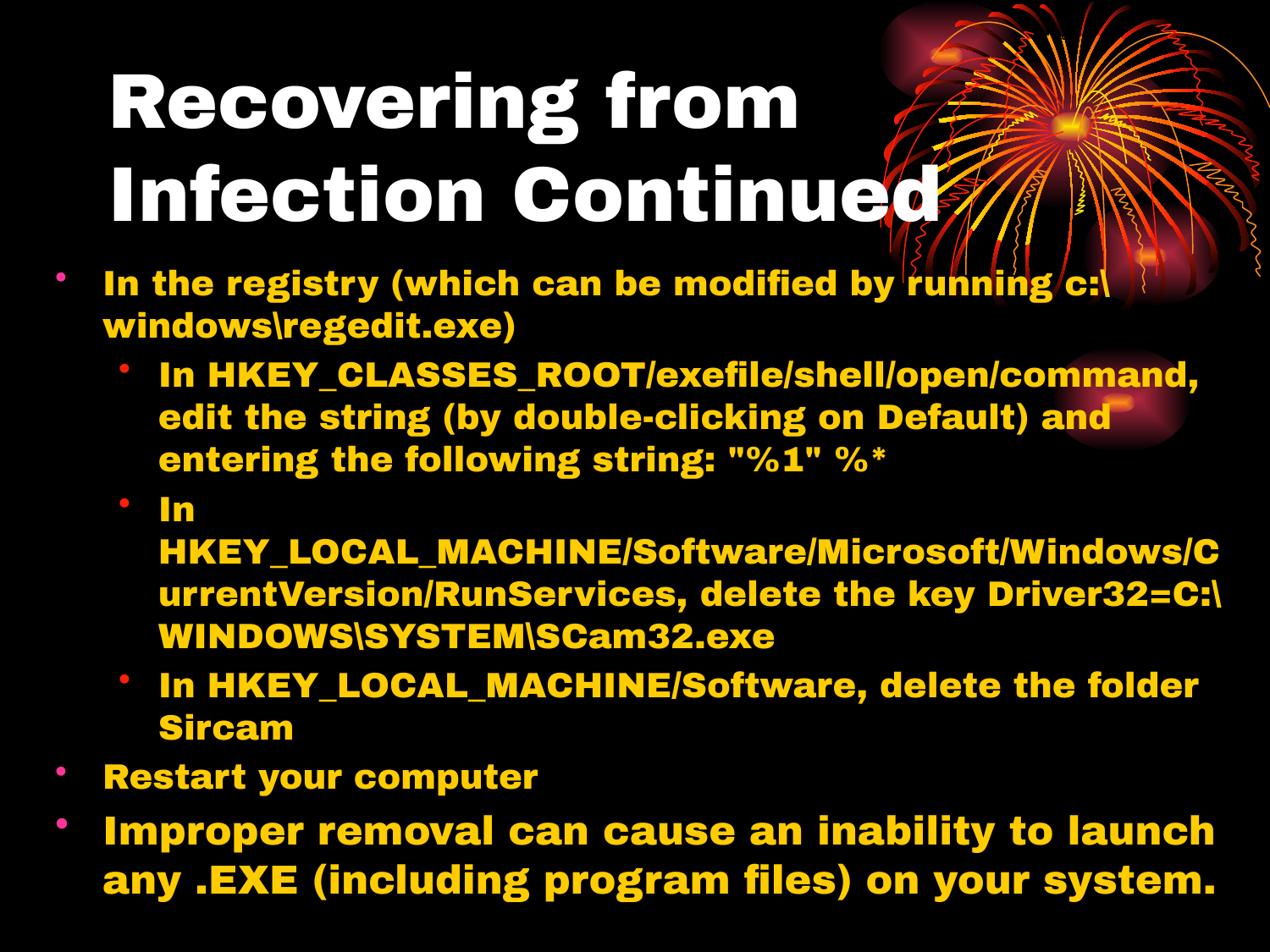

Recovering from Infection Continued
In the registry (which can be modified by running c:\windows\regedit.exe)
In HKEY_CLASSES_ROOT/exefile/shell/open/command, edit the string (by double-clicking on Default) and entering the following string: "%1" %*
In HKEY_LOCAL_MACHINE/Software/Microsoft/Windows/CurrentVersion/RunServices, delete the key Driver32=C:\WINDOWS\SYSTEM\SCam32.exe
In HKEY_LOCAL_MACHINE/Software, delete the folder Sircam
Restart your computer
Improper removal can cause an inability to launch any .EXE (including program files) on your system.